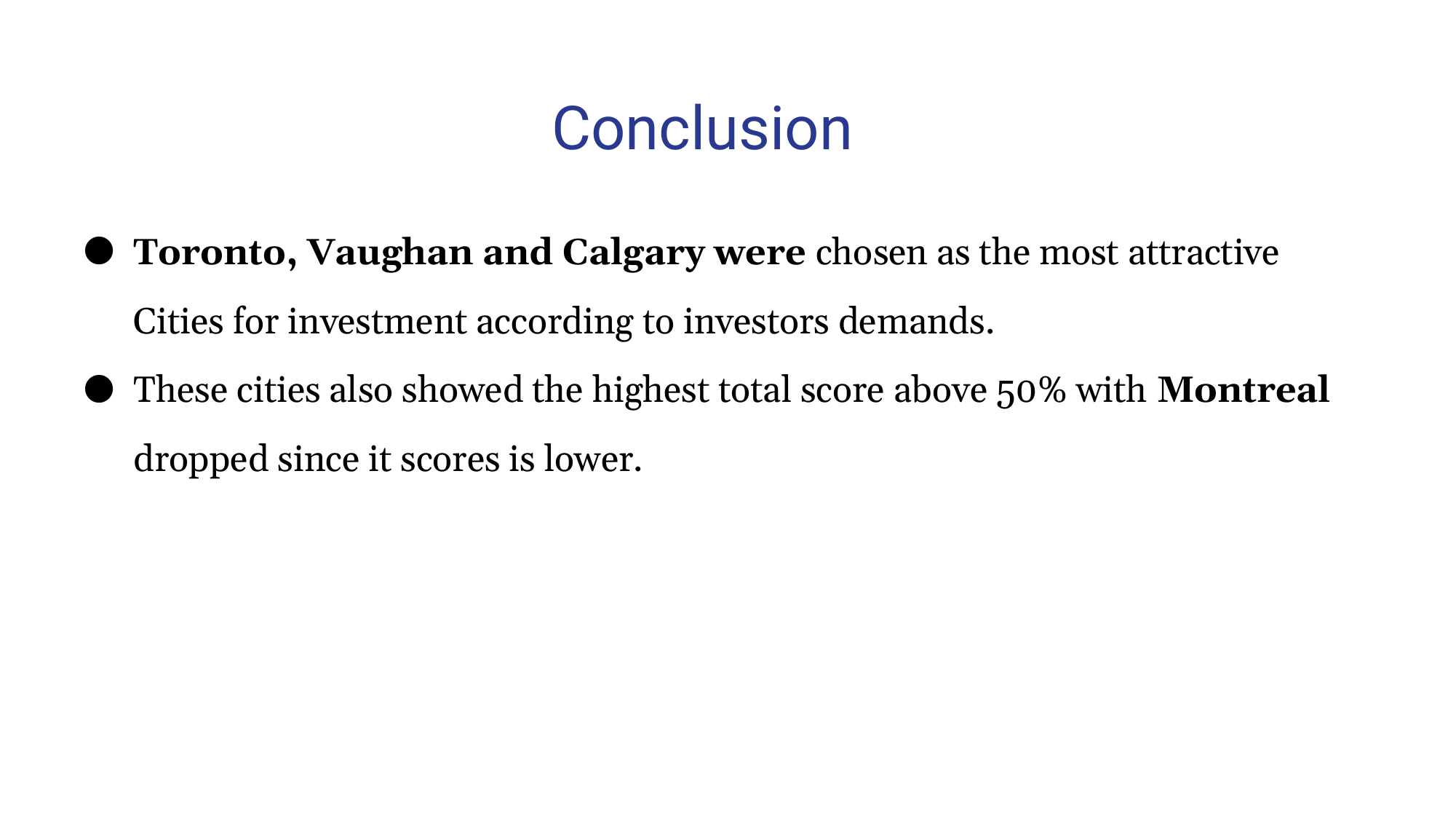

Conclusion
Toronto, Vaughan and Calgary were chosen as the most attractive Cities for investment according to investors demands.
These cities also showed the highest total score above 50% with Montreal dropped since it scores is lower.